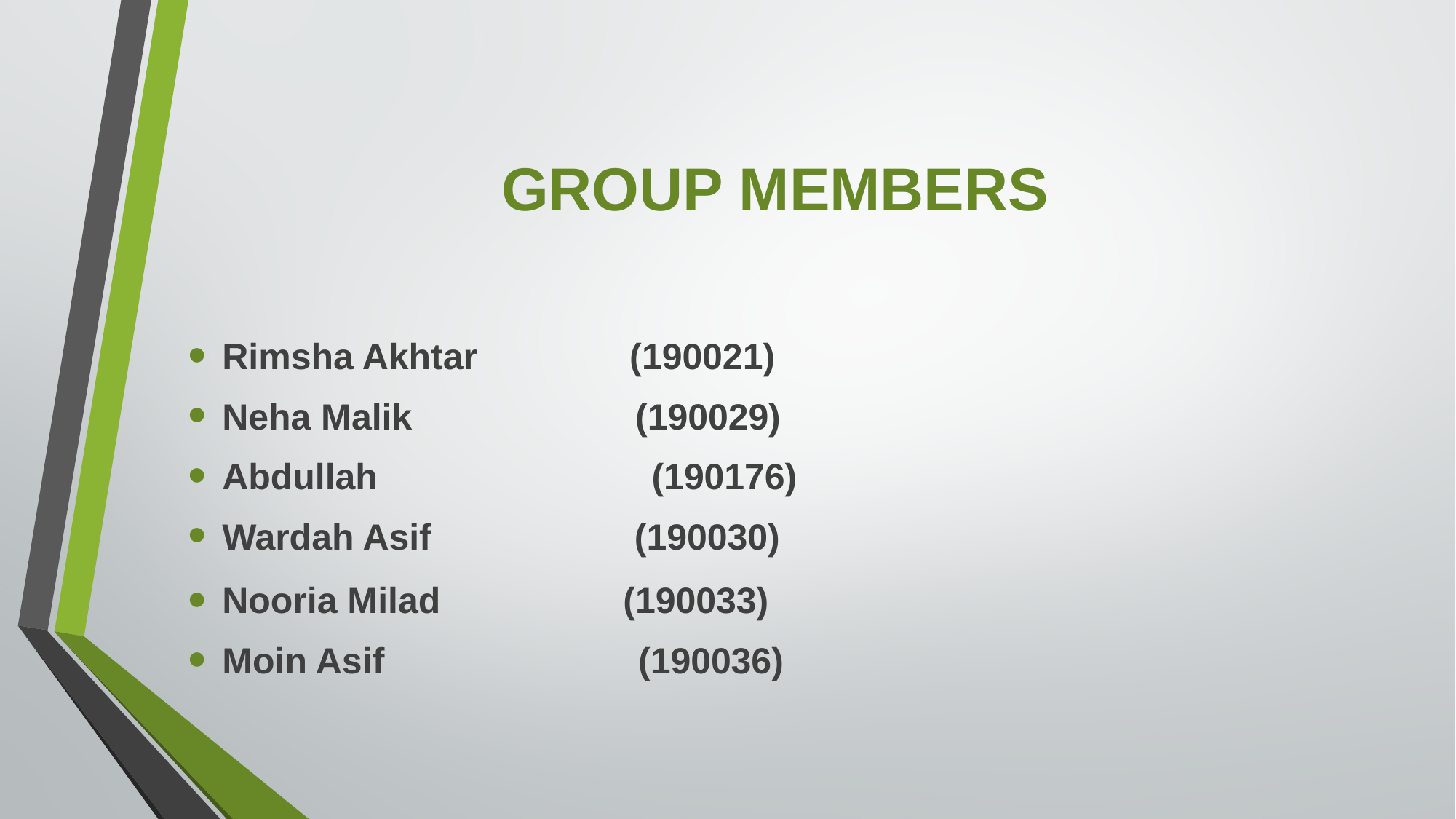

# GROUP MEMBERS
Rimsha Akhtar               (190021)
Neha Malik                      (190029)
Abdullah                           (190176)
Wardah Asif                    (190030)

Nooria Milad                  (190033)
Moin Asif                         (190036)